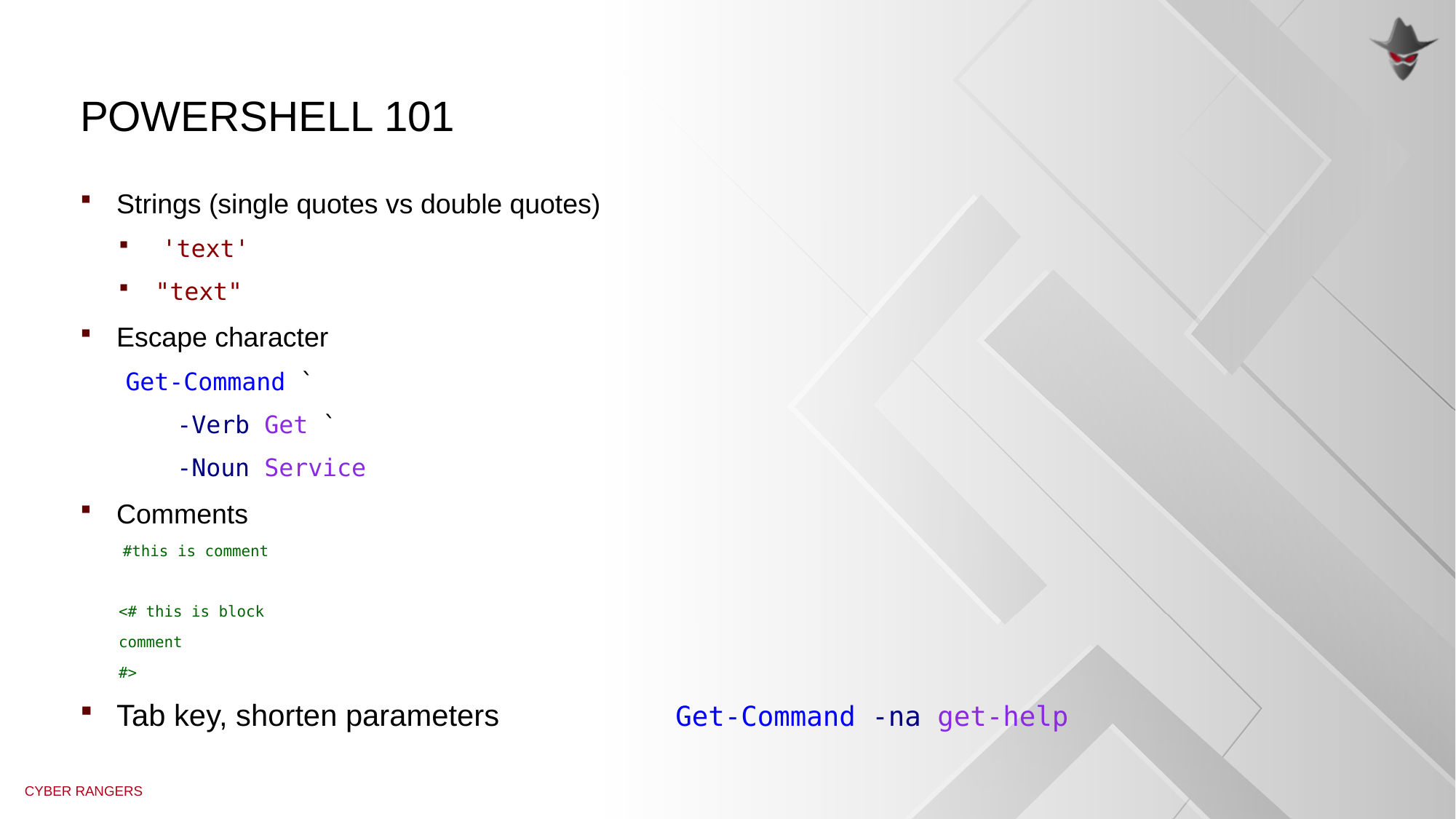

# Powershell 101
Strings (single quotes vs double quotes)
 'text'
"text"
Escape character
 Get-Command `
    -Verb Get `
    -Noun Service
Comments
 #this is comment

<# this is block
comment
#>
Tab key, shorten parameters                     Get-Command -na get-help